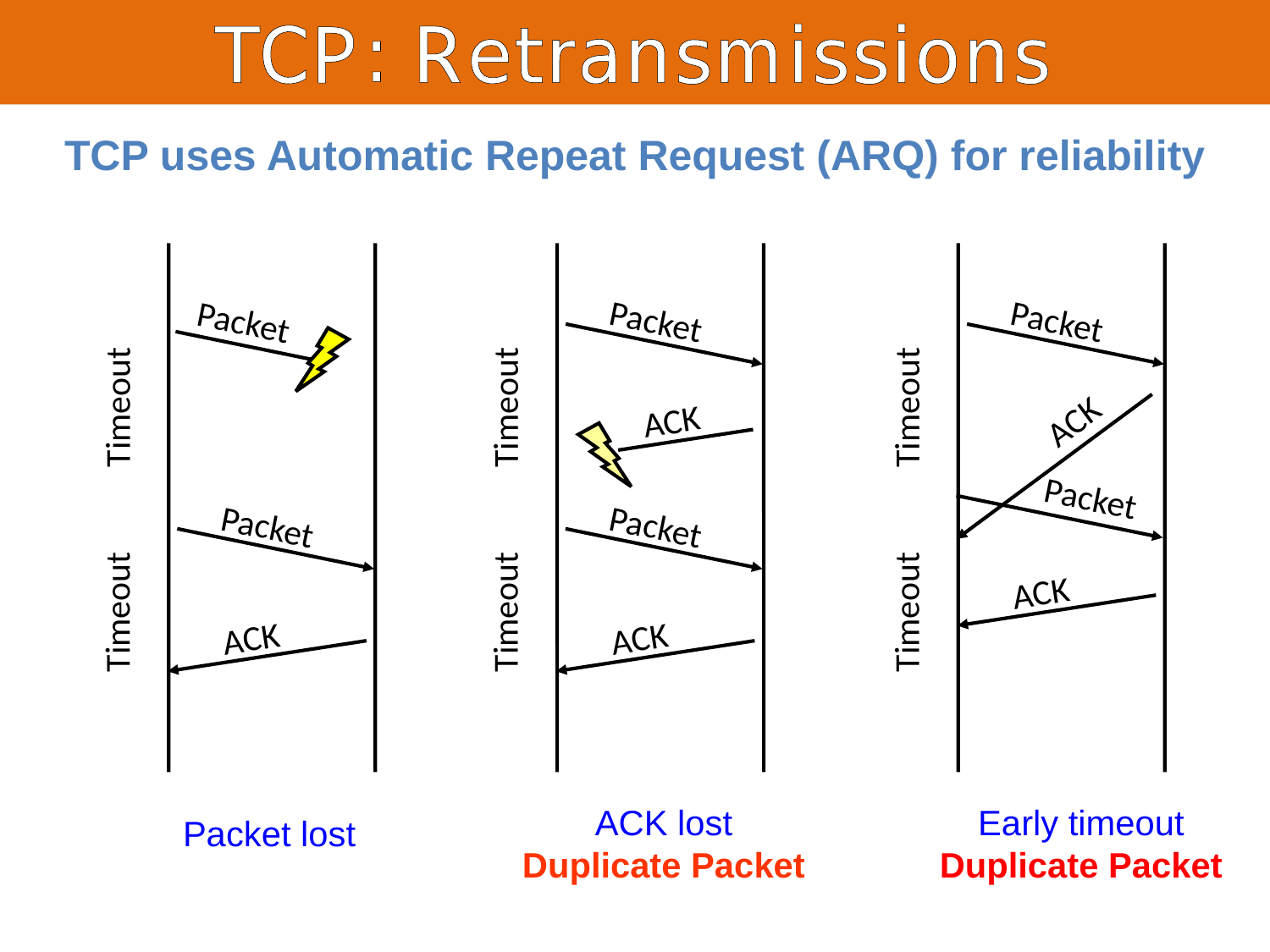

TCP: Retransmissions
TCP uses Automatic Repeat Request (ARQ) for reliability

Packet

Packet

Packet

Timeout
Timeout
Timeout
ACK

ACK

Packet
Packet

Packet

ACK

Timeout
Timeout
Timeout
ACK

ACK

ACK lost
Duplicate Packet
Early timeout
Duplicate Packet
Packet lost